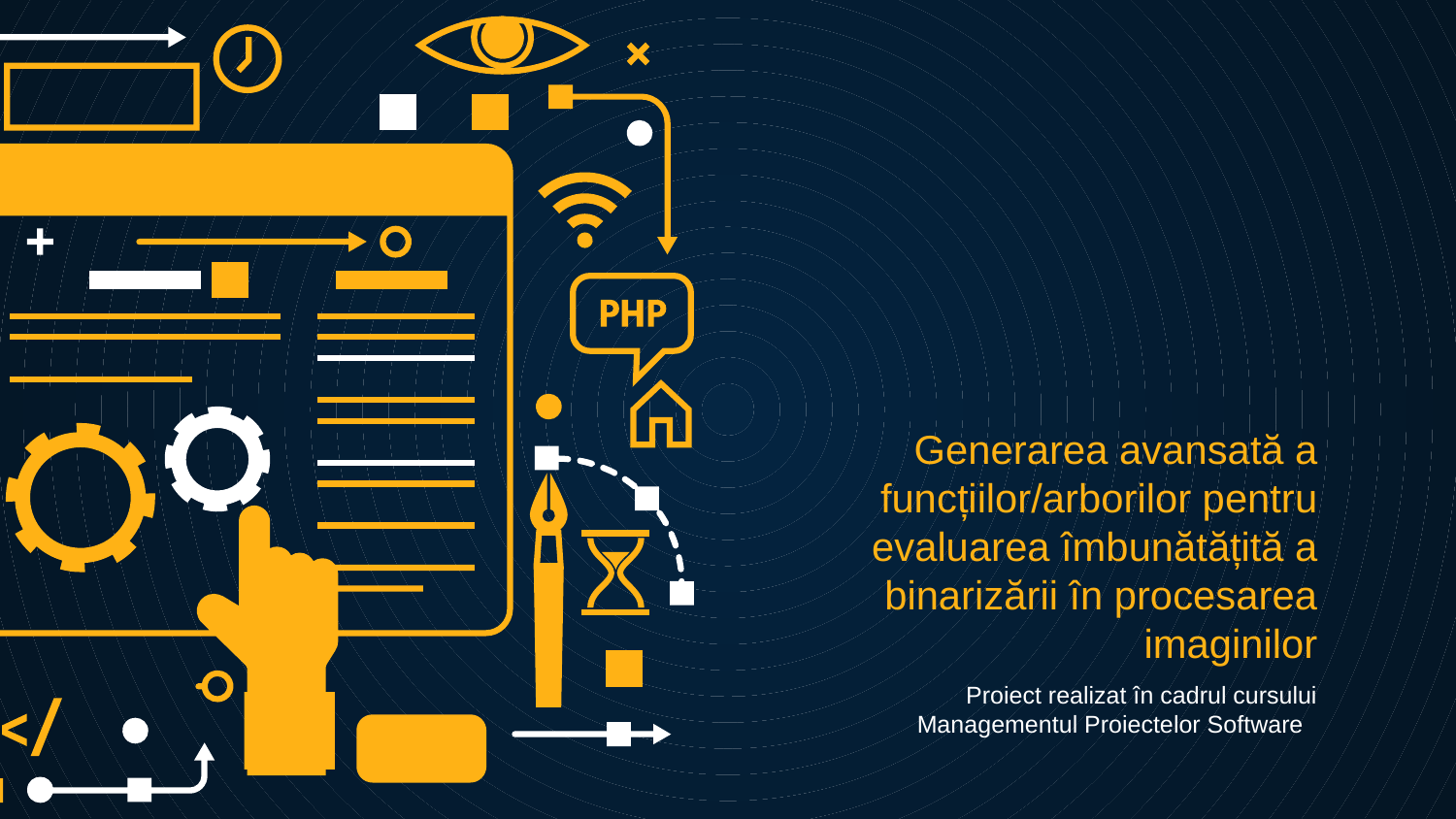

# Generarea avansată a funcțiilor/arborilor pentru evaluarea îmbunătățită a binarizării în procesarea imaginilor

Proiect realizat în cadrul cursului Managementul Proiectelor Software